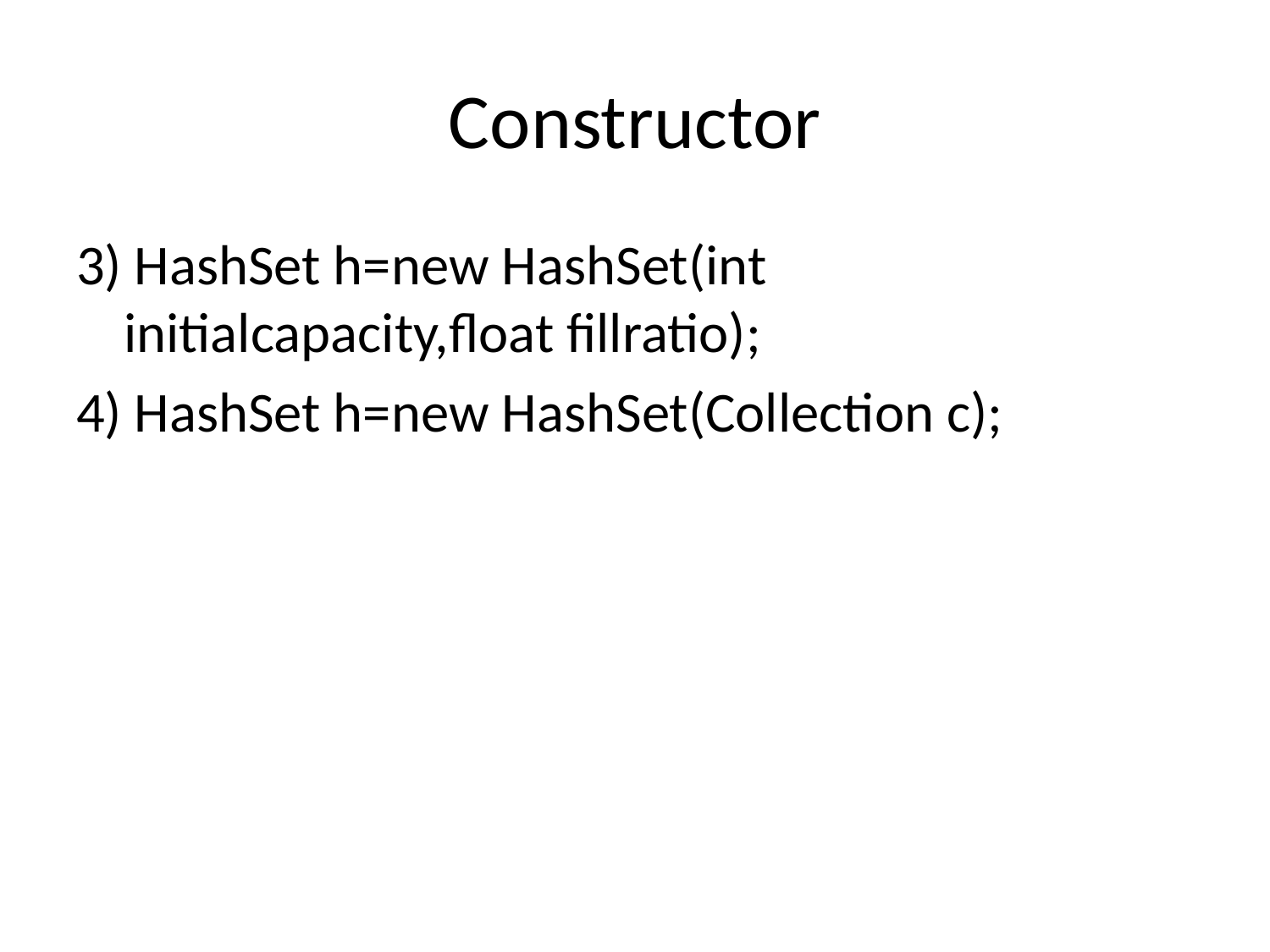

# Constructor
3) HashSet h=new HashSet(int initialcapacity,float fillratio);
4) HashSet h=new HashSet(Collection c);